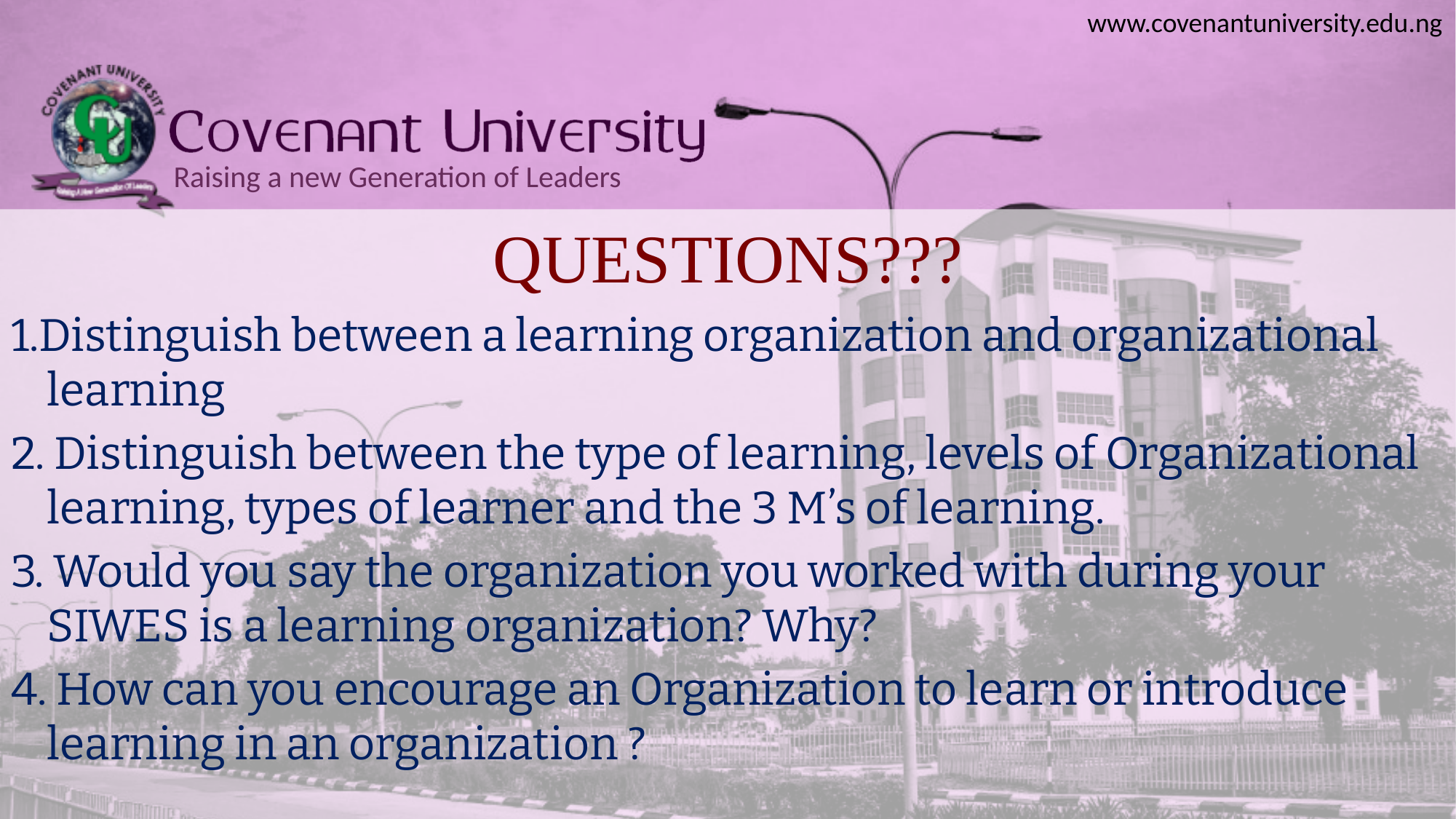

QUESTIONS???
1.Distinguish between a learning organization and organizational learning
2. Distinguish between the type of learning, levels of Organizational learning, types of learner and the 3 M’s of learning.
3. Would you say the organization you worked with during your SIWES is a learning organization? Why?
4. How can you encourage an Organization to learn or introduce learning in an organization ?